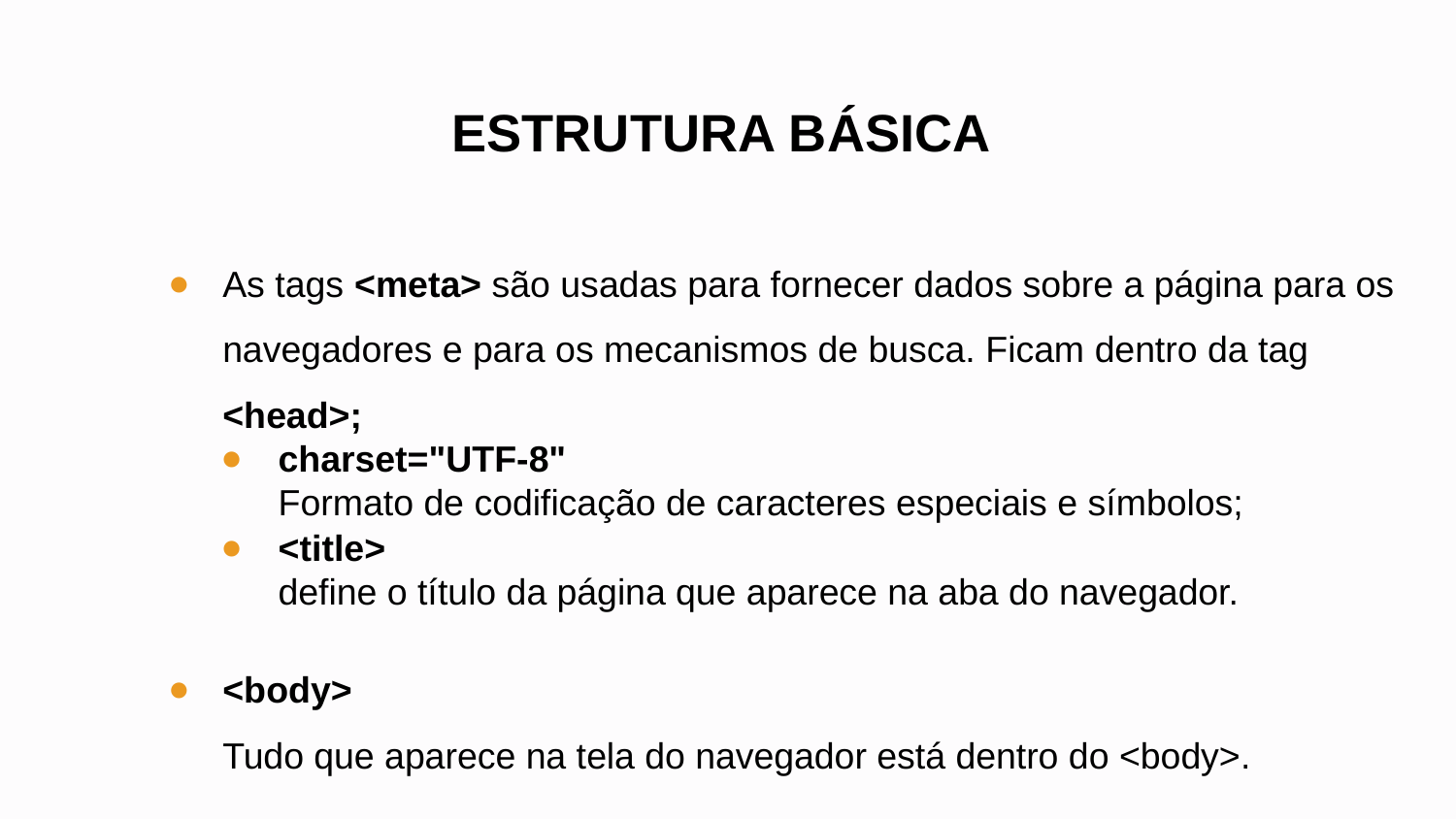

# ESTRUTURA BÁSICA

As tags <meta> são usadas para fornecer dados sobre a página para os navegadores e para os mecanismos de busca. Ficam dentro da tag <head>;
charset="UTF-8"
Formato de codificação de caracteres especiais e símbolos;

<title>
define o título da página que aparece na aba do navegador.
<body>
Tudo que aparece na tela do navegador está dentro do <body>.